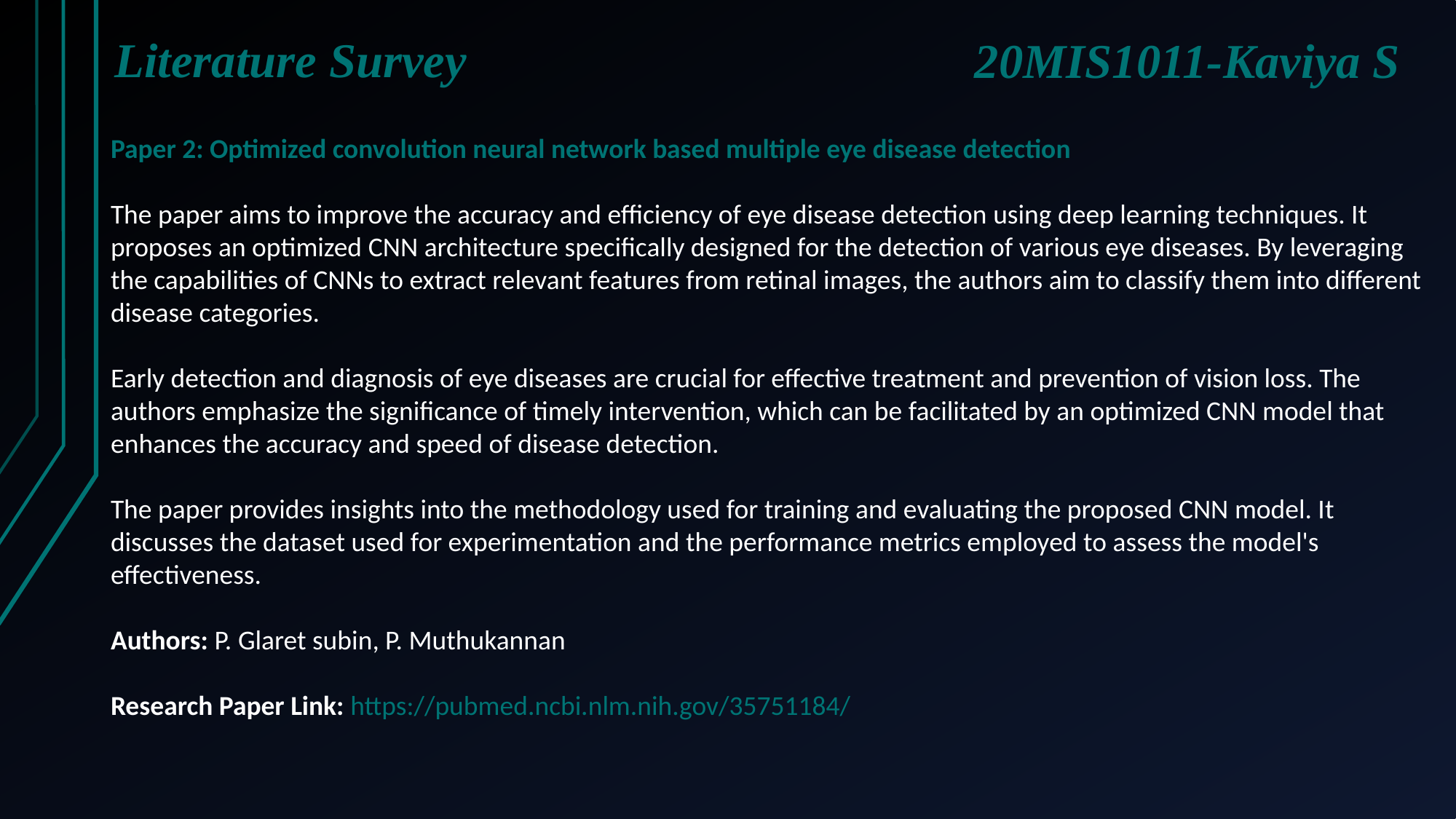

Literature Survey
20MIS1011-Kaviya S
Paper 2: Optimized convolution neural network based multiple eye disease detection

The paper aims to improve the accuracy and efficiency of eye disease detection using deep learning techniques. It proposes an optimized CNN architecture specifically designed for the detection of various eye diseases. By leveraging the capabilities of CNNs to extract relevant features from retinal images, the authors aim to classify them into different disease categories.

Early detection and diagnosis of eye diseases are crucial for effective treatment and prevention of vision loss. The authors emphasize the significance of timely intervention, which can be facilitated by an optimized CNN model that enhances the accuracy and speed of disease detection.

The paper provides insights into the methodology used for training and evaluating the proposed CNN model. It discusses the dataset used for experimentation and the performance metrics employed to assess the model's effectiveness.

Authors: P. Glaret subin, P. Muthukannan

Research Paper Link: https://pubmed.ncbi.nlm.nih.gov/35751184/